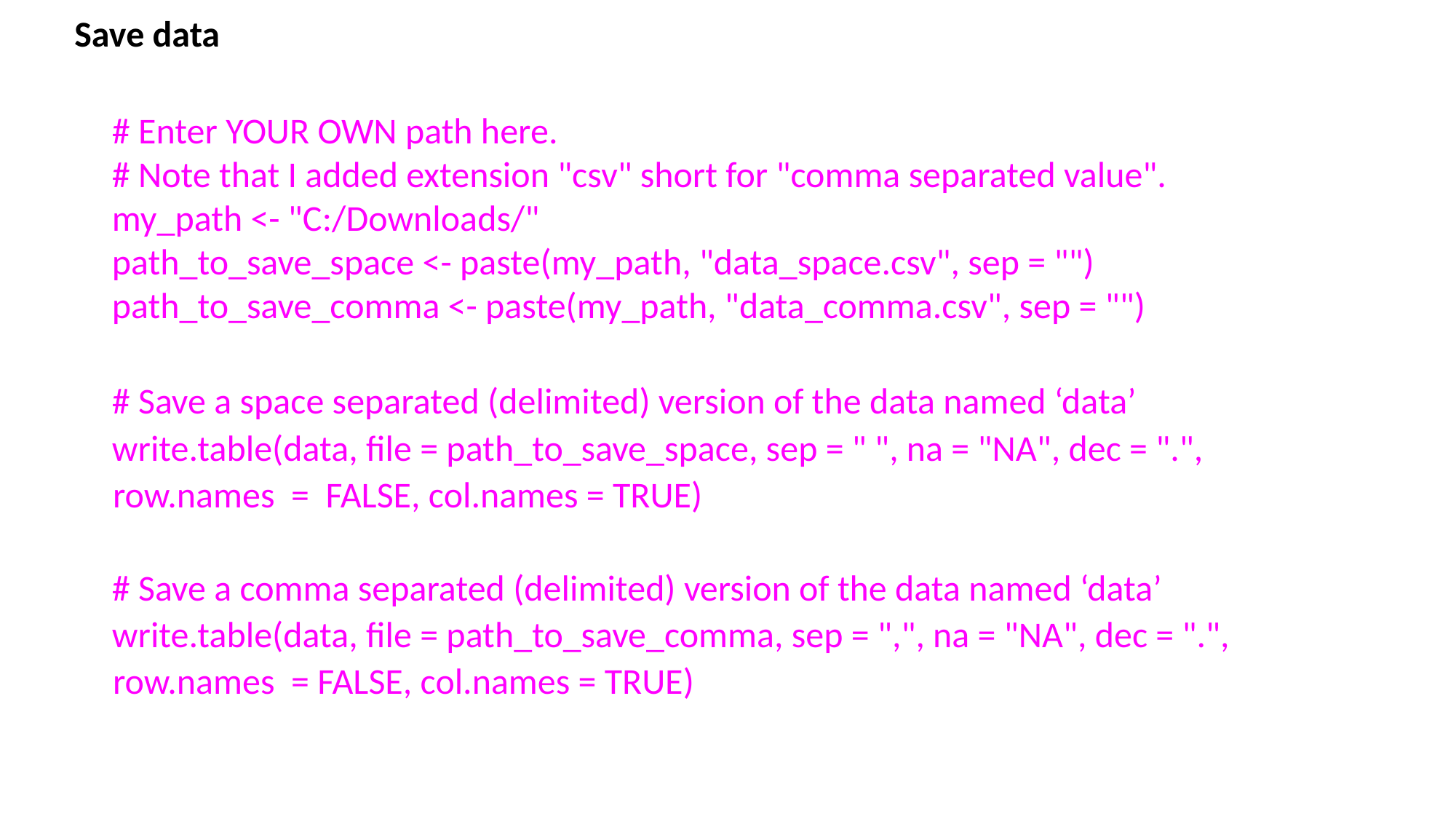

Save data
# Enter YOUR OWN path here.
# Note that I added extension "csv" short for "comma separated value".
my_path <- "C:/Downloads/"
path_to_save_space <- paste(my_path, "data_space.csv", sep = "")
path_to_save_comma <- paste(my_path, "data_comma.csv", sep = "")

# Save a space separated (delimited) version of the data named ‘data’
write.table(data, file = path_to_save_space, sep = " ", na = "NA", dec = ".",
row.names  =  FALSE, col.names = TRUE)

# Save a comma separated (delimited) version of the data named ‘data’
write.table(data, file = path_to_save_comma, sep = ",", na = "NA", dec = ".",
row.names  = FALSE, col.names = TRUE)